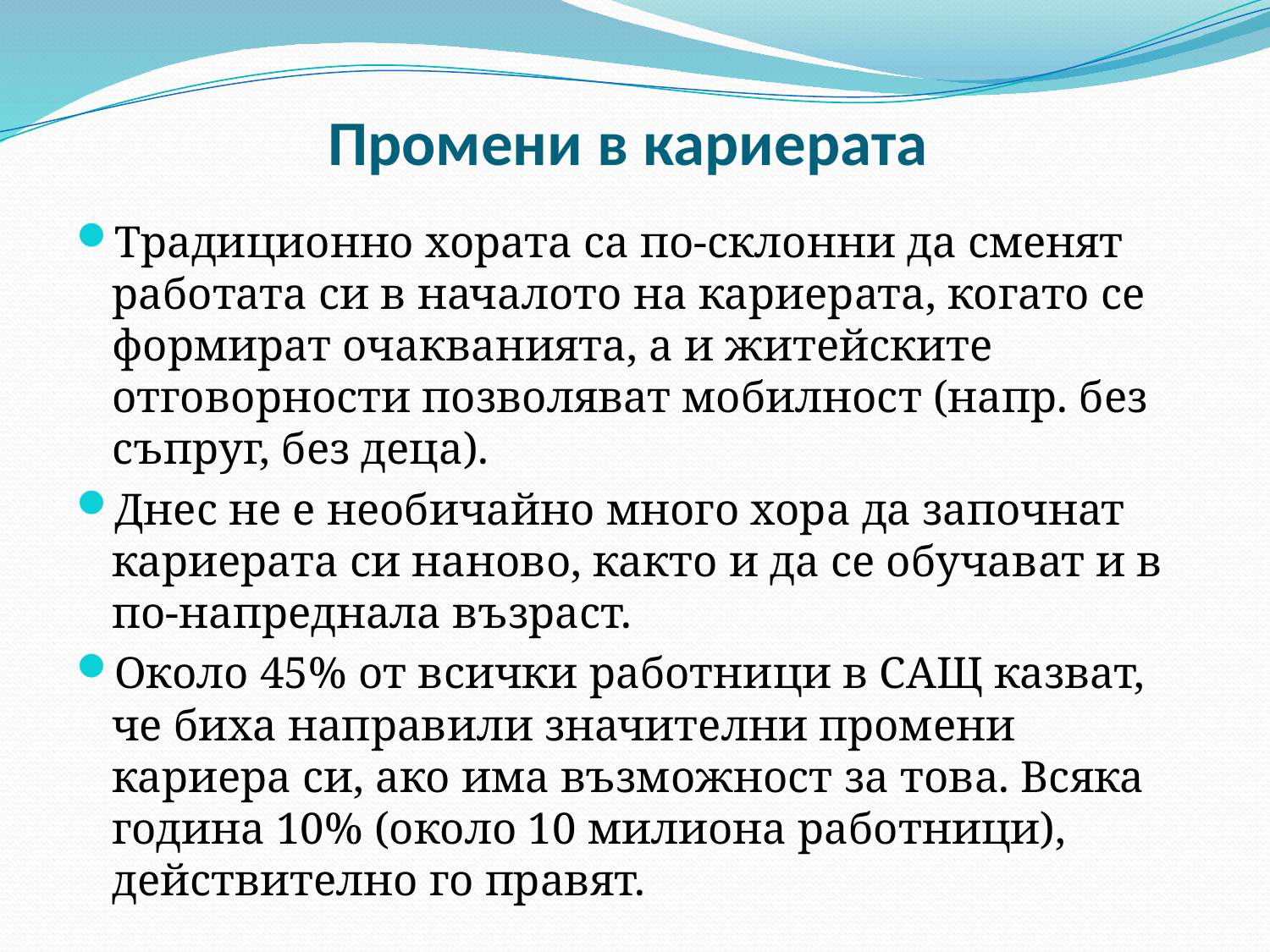

# Промени в кариерата
Традиционно хората са по-склонни да сменят работата си в началото на кариерата, когато се формират очакванията, а и житейските отговорности позволяват мобилност (напр. без съпруг, без деца).
Днес не е необичайно много хора да започнат кариерата си наново, както и да се обучават и в по-напреднала възраст.
Около 45% от всички работници в САЩ казват, че биха направили значителни промени кариера си, ако има възможност за това. Всяка година 10% (около 10 милиона работници), действително го правят.